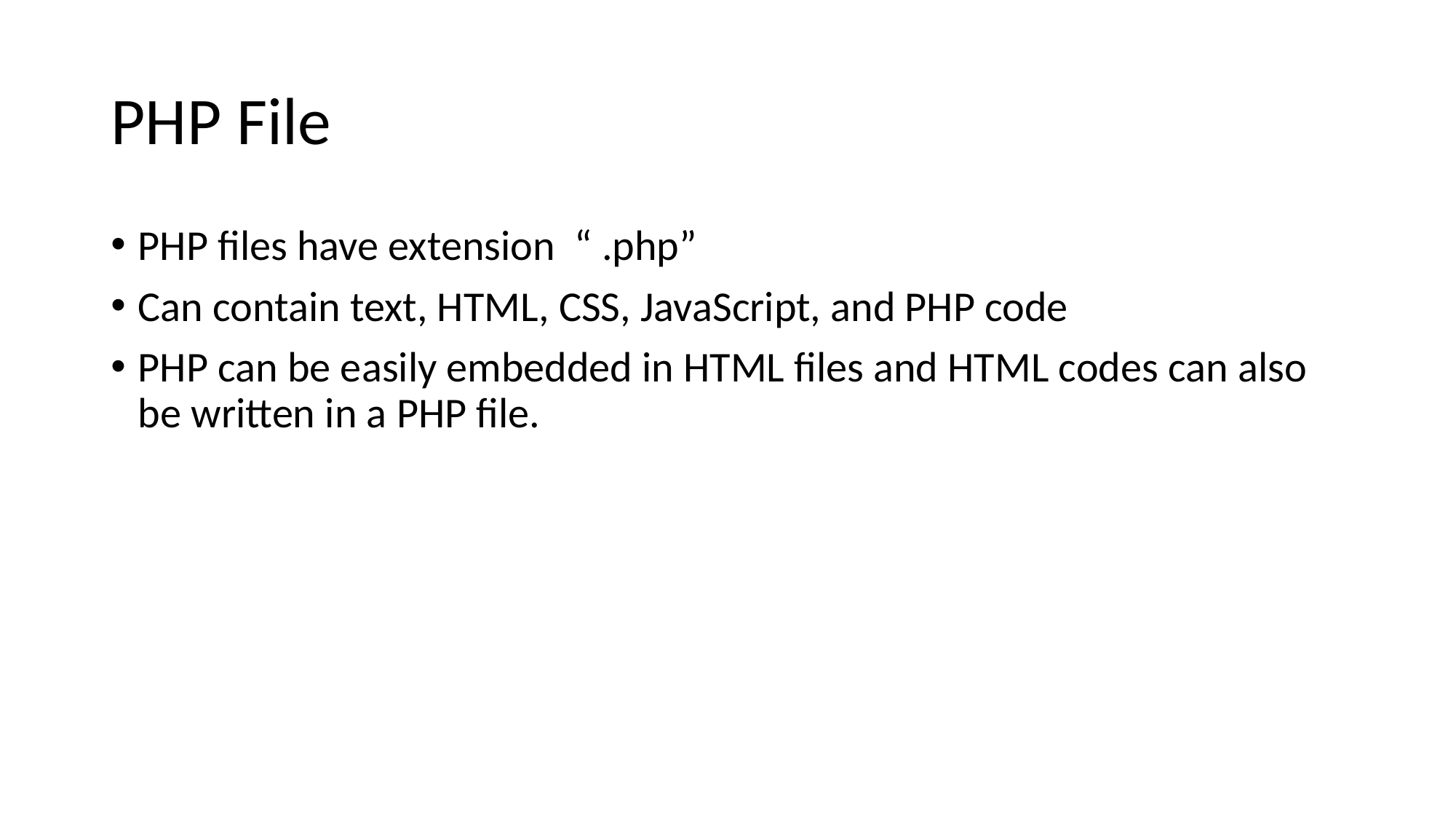

# PHP File
PHP files have extension  “ .php”
Can contain text, HTML, CSS, JavaScript, and PHP code
PHP can be easily embedded in HTML files and HTML codes can also be written in a PHP file.